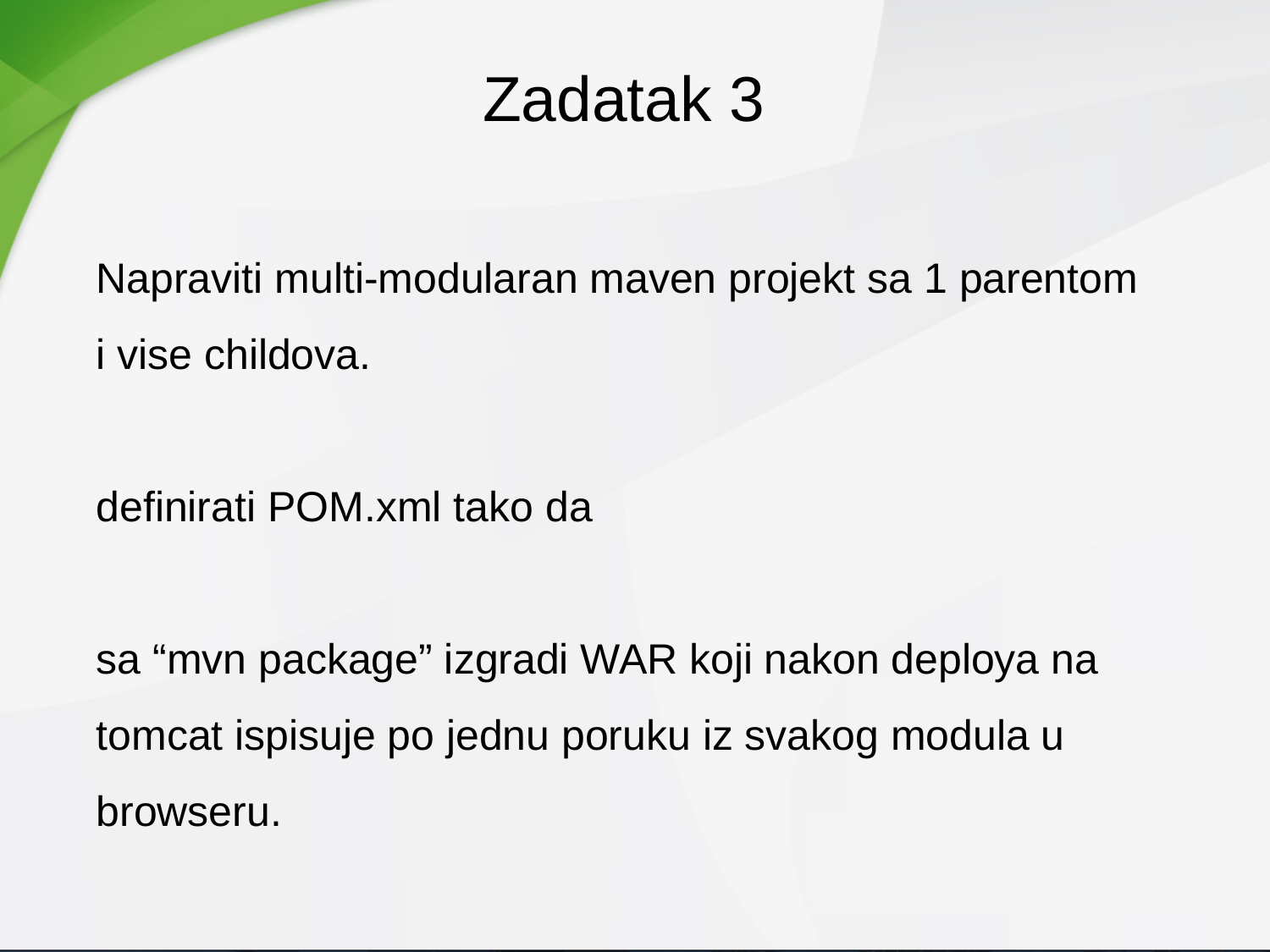

Zadatak 3
Napraviti multi-modularan maven projekt sa 1 parentom i vise childova.

definirati POM.xml tako da

sa “mvn package” izgradi WAR koji nakon deploya na tomcat ispisuje po jednu poruku iz svakog modula u browseru.